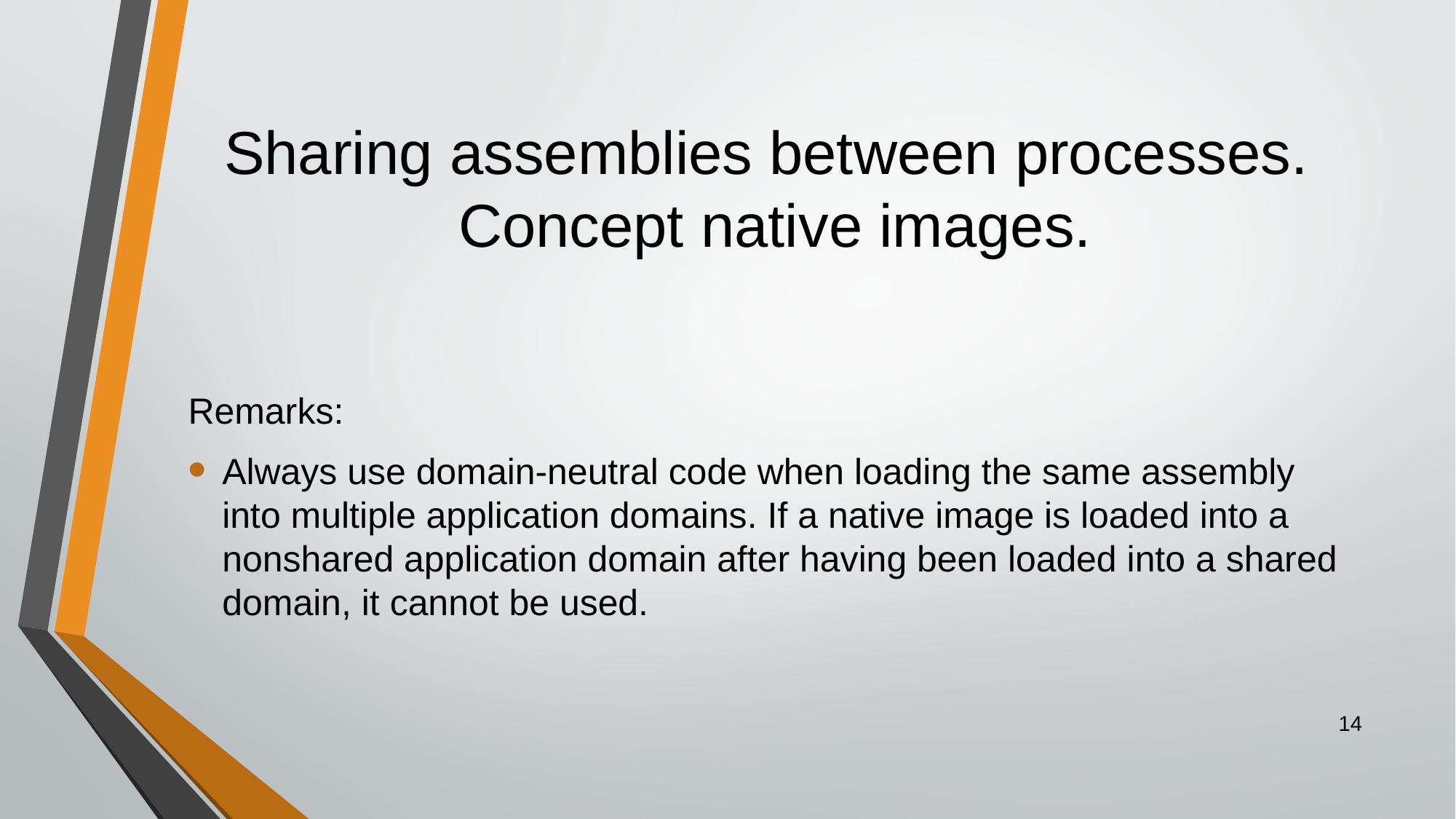

# Sharing assemblies between processes. Concept native images.
Remarks:
Always use domain-neutral code when loading the same assembly into multiple application domains. If a native image is loaded into a nonshared application domain after having been loaded into a shared domain, it cannot be used.
14